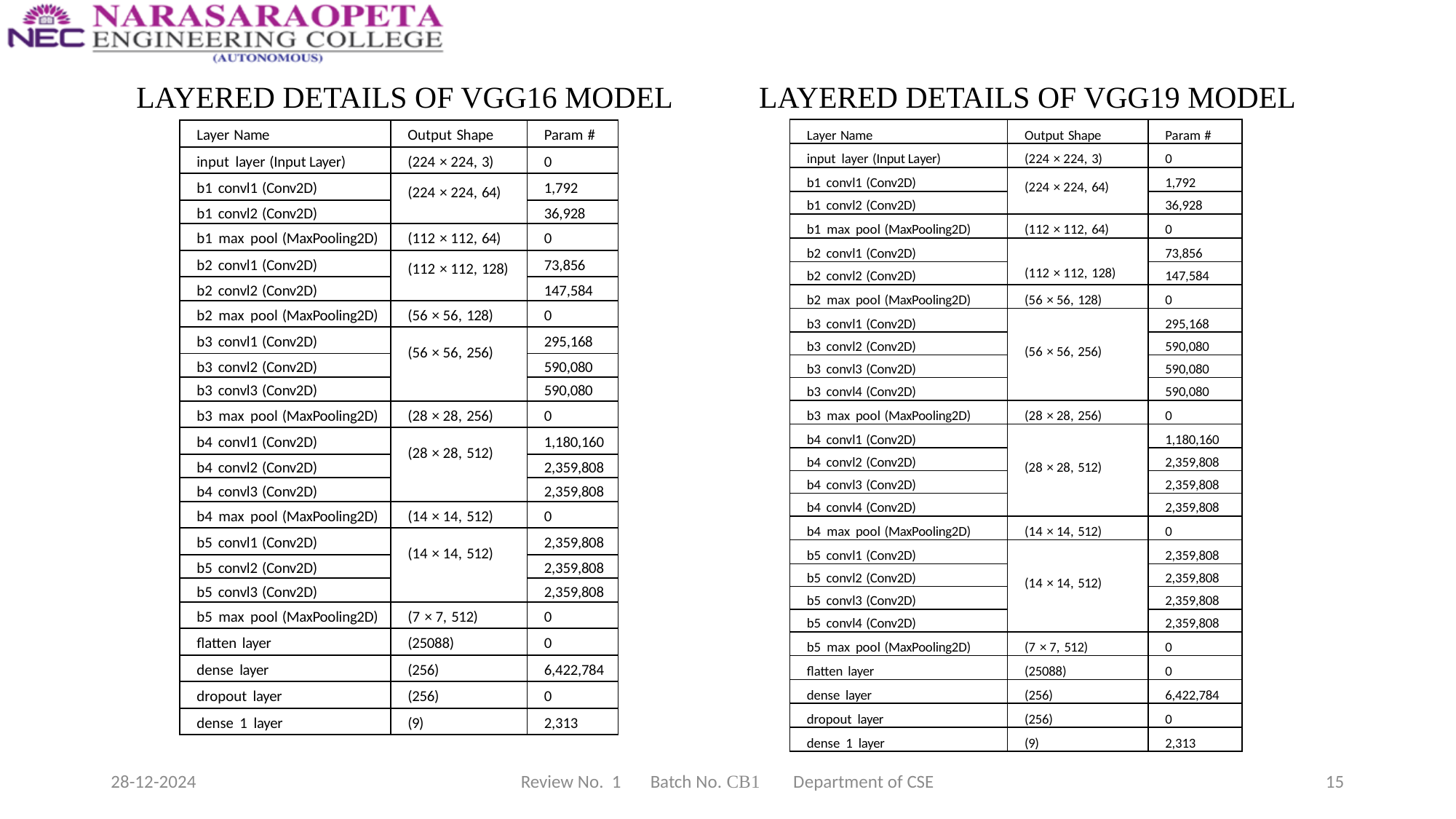

LAYERED DETAILS OF VGG16 MODEL
LAYERED DETAILS OF VGG19 MODEL
| Layer Name | Output Shape | Param # |
| --- | --- | --- |
| input layer (Input Layer) | (224 × 224, 3) | 0 |
| b1 convl1 (Conv2D) | (224 × 224, 64) | 1,792 |
| b1 convl2 (Conv2D) |  | 36,928 |
| b1 max pool (MaxPooling2D) | (112 × 112, 64) | 0 |
| b2 convl1 (Conv2D) | (112 × 112, 128) | 73,856 |
| b2 convl2 (Conv2D) |  | 147,584 |
| b2 max pool (MaxPooling2D) | (56 × 56, 128) | 0 |
| b3 convl1 (Conv2D) | (56 × 56, 256) | 295,168 |
| b3 convl2 (Conv2D) |  | 590,080 |
| b3 convl3 (Conv2D) |  | 590,080 |
| b3 convl4 (Conv2D) |  | 590,080 |
| b3 max pool (MaxPooling2D) | (28 × 28, 256) | 0 |
| b4 convl1 (Conv2D) | (28 × 28, 512) | 1,180,160 |
| b4 convl2 (Conv2D) |  | 2,359,808 |
| b4 convl3 (Conv2D) |  | 2,359,808 |
| b4 convl4 (Conv2D) |  | 2,359,808 |
| b4 max pool (MaxPooling2D) | (14 × 14, 512) | 0 |
| b5 convl1 (Conv2D) | (14 × 14, 512) | 2,359,808 |
| b5 convl2 (Conv2D) |  | 2,359,808 |
| b5 convl3 (Conv2D) |  | 2,359,808 |
| b5 convl4 (Conv2D) |  | 2,359,808 |
| b5 max pool (MaxPooling2D) | (7 × 7, 512) | 0 |
| flatten layer | (25088) | 0 |
| dense layer | (256) | 6,422,784 |
| dropout layer | (256) | 0 |
| dense 1 layer | (9) | 2,313 |
| Layer Name | Output Shape | Param # |
| --- | --- | --- |
| input layer (Input Layer) | (224 × 224, 3) | 0 |
| b1 convl1 (Conv2D) | (224 × 224, 64) | 1,792 |
| b1 convl2 (Conv2D) |  | 36,928 |
| b1 max pool (MaxPooling2D) | (112 × 112, 64) | 0 |
| b2 convl1 (Conv2D) | (112 × 112, 128) | 73,856 |
| b2 convl2 (Conv2D) |  | 147,584 |
| b2 max pool (MaxPooling2D) | (56 × 56, 128) | 0 |
| b3 convl1 (Conv2D) | (56 × 56, 256) | 295,168 |
| b3 convl2 (Conv2D) |  | 590,080 |
| b3 convl3 (Conv2D) |  | 590,080 |
| b3 max pool (MaxPooling2D) | (28 × 28, 256) | 0 |
| b4 convl1 (Conv2D) | (28 × 28, 512) | 1,180,160 |
| b4 convl2 (Conv2D) |  | 2,359,808 |
| b4 convl3 (Conv2D) |  | 2,359,808 |
| b4 max pool (MaxPooling2D) | (14 × 14, 512) | 0 |
| b5 convl1 (Conv2D) | (14 × 14, 512) | 2,359,808 |
| b5 convl2 (Conv2D) |  | 2,359,808 |
| b5 convl3 (Conv2D) |  | 2,359,808 |
| b5 max pool (MaxPooling2D) | (7 × 7, 512) | 0 |
| flatten layer | (25088) | 0 |
| dense layer | (256) | 6,422,784 |
| dropout layer | (256) | 0 |
| dense 1 layer | (9) | 2,313 |
28-12-2024
Review No.  1       Batch No. CB1        Department of CSE
15